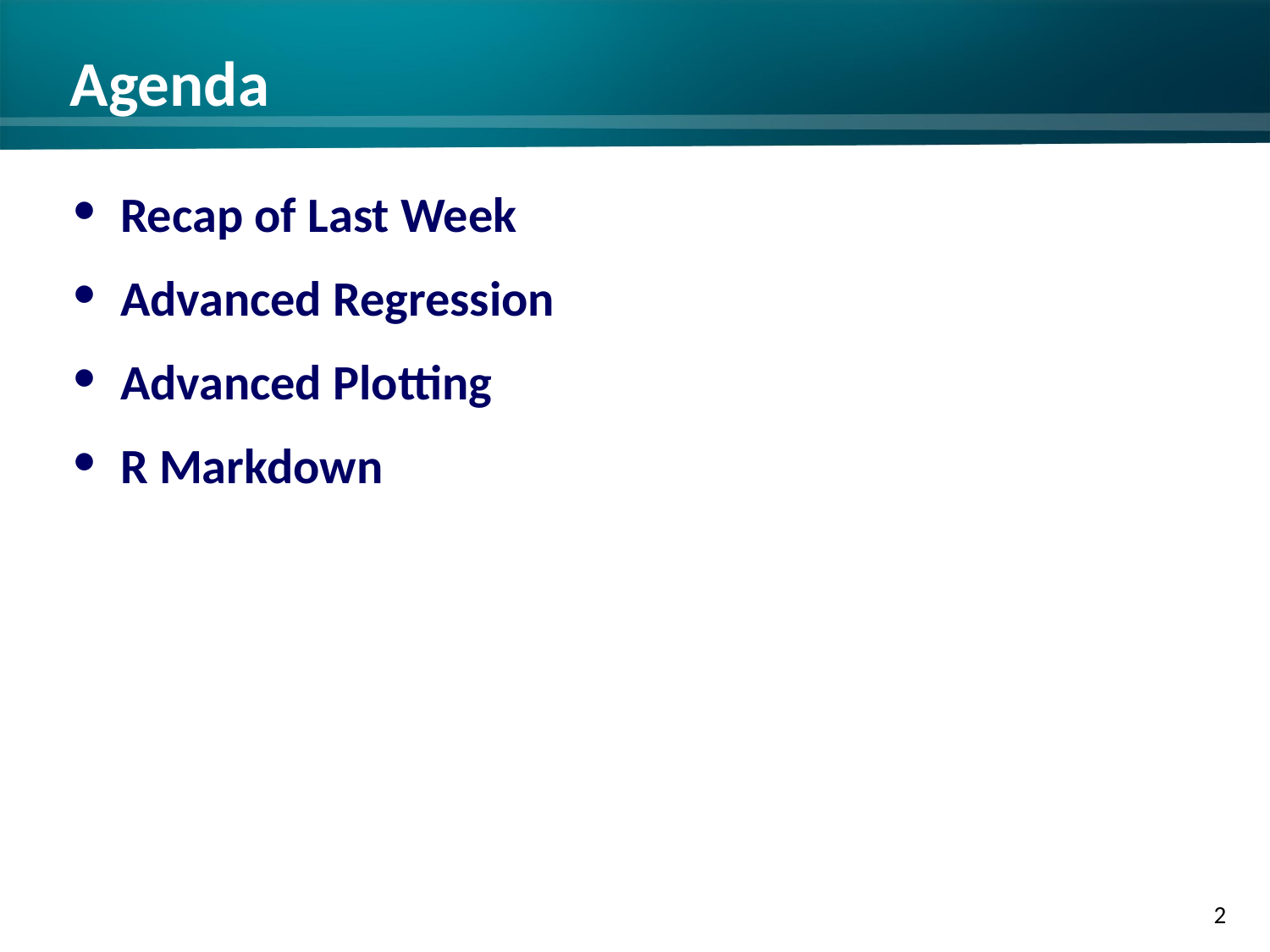

# Agenda
Recap of Last Week
Advanced Regression
Advanced Plotting
R Markdown

2